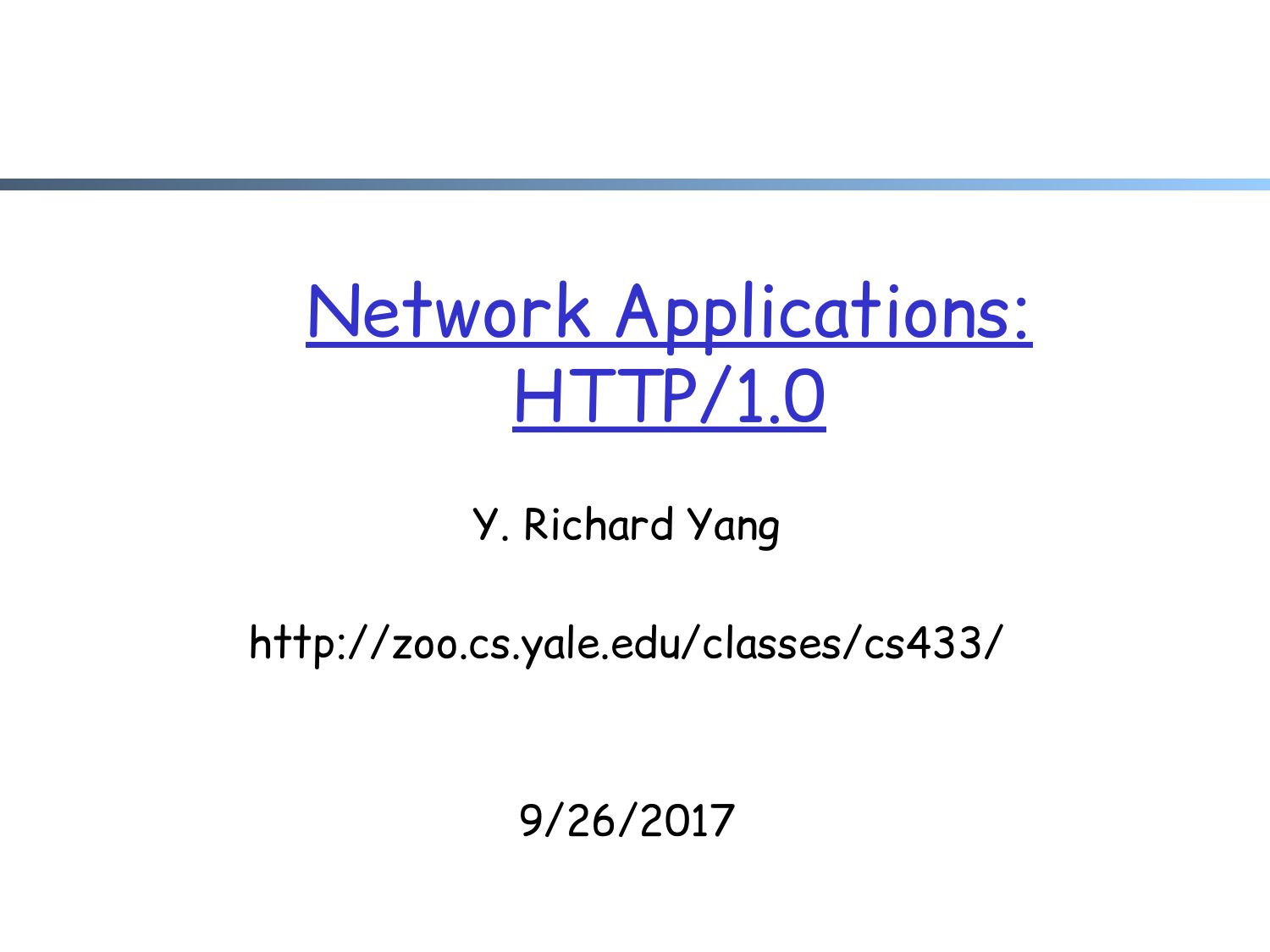

# Network Applications: HTTP/1.0
Y. Richard Yang

http://zoo.cs.yale.edu/classes/cs433/

9/26/2017